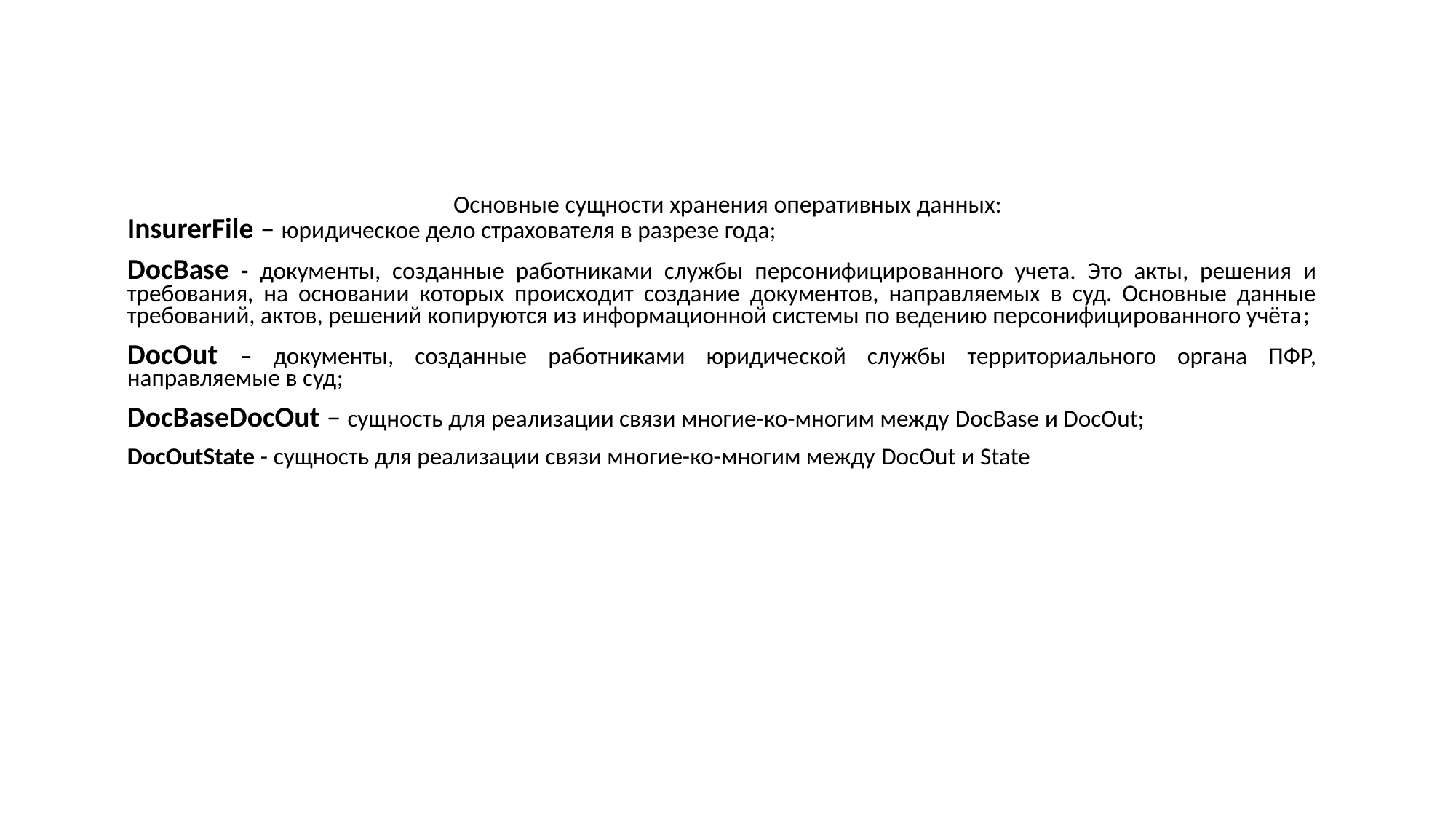

# Основные сущности хранения оперативных данных:
InsurerFile – юридическое дело страхователя в разрезе года;
DocBase - документы, созданные работниками службы персонифицированного учета. Это акты, решения и требования, на основании которых происходит создание документов, направляемых в суд. Основные данные требований, актов, решений копируются из информационной системы по ведению персонифицированного учёта;
DocOut – документы, созданные работниками юридической службы территориального органа ПФР, направляемые в суд;
DocBaseDocOut – сущность для реализации связи многие-ко-многим между DocBase и DocOut;
DocOutState - сущность для реализации связи многие-ко-многим между DocOut и State